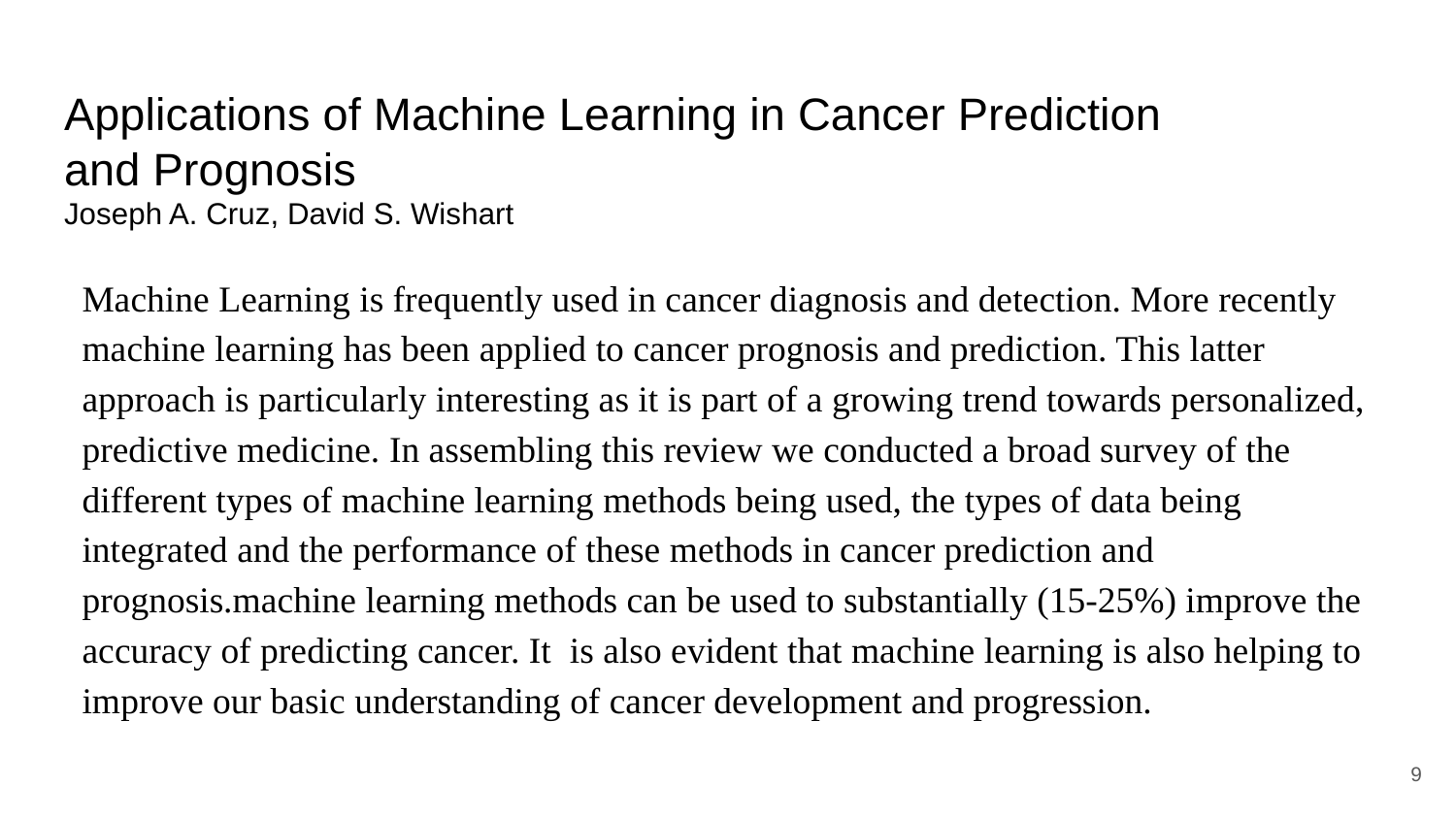

# Applications of Machine Learning in Cancer Prediction
and Prognosis
Joseph A. Cruz, David S. Wishart

Machine Learning is frequently used in cancer diagnosis and detection. More recently machine learning has been applied to cancer prognosis and prediction. This latter approach is particularly interesting as it is part of a growing trend towards personalized, predictive medicine. In assembling this review we conducted a broad survey of the different types of machine learning methods being used, the types of data being integrated and the performance of these methods in cancer prediction and prognosis.machine learning methods can be used to substantially (15-25%) improve the accuracy of predicting cancer. It  is also evident that machine learning is also helping to improve our basic understanding of cancer development and progression.

9